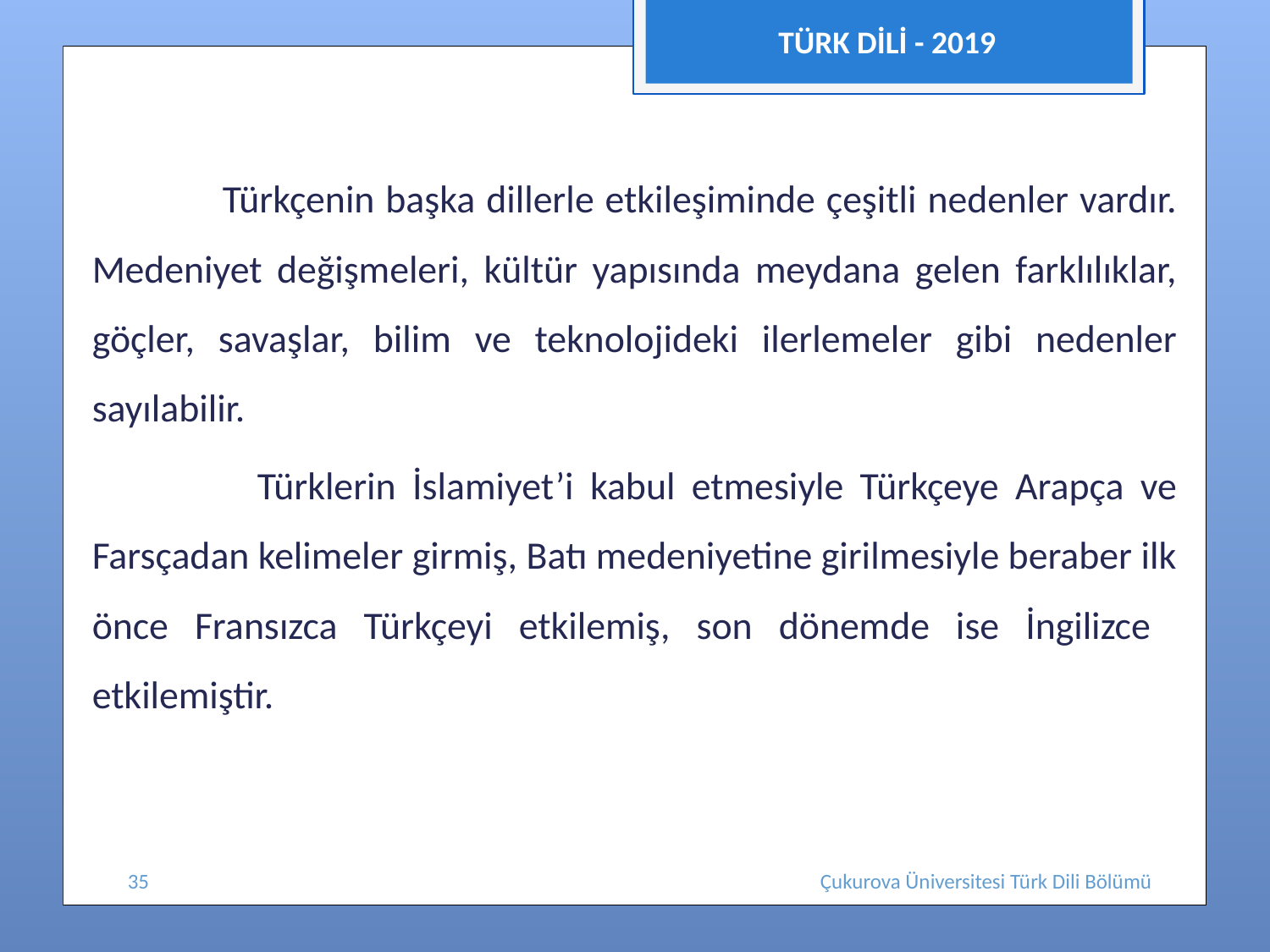

TÜRK DİLİ - 2019
            Türkçenin başka dillerle etkileşiminde çeşitli nedenler vardır. Medeniyet değişmeleri, kültür yapısında meydana gelen farklılıklar, göçler, savaşlar, bilim ve teknolojideki ilerlemeler gibi nedenler sayılabilir.
          Türklerin İslamiyet’i kabul etmesiyle Türkçeye Arapça ve Farsçadan kelimeler girmiş, Batı medeniyetine girilmesiyle beraber ilk önce Fransızca Türkçeyi etkilemiş, son dönemde ise İngilizce  etkilemiştir.
35
Çukurova Üniversitesi Türk Dili Bölümü